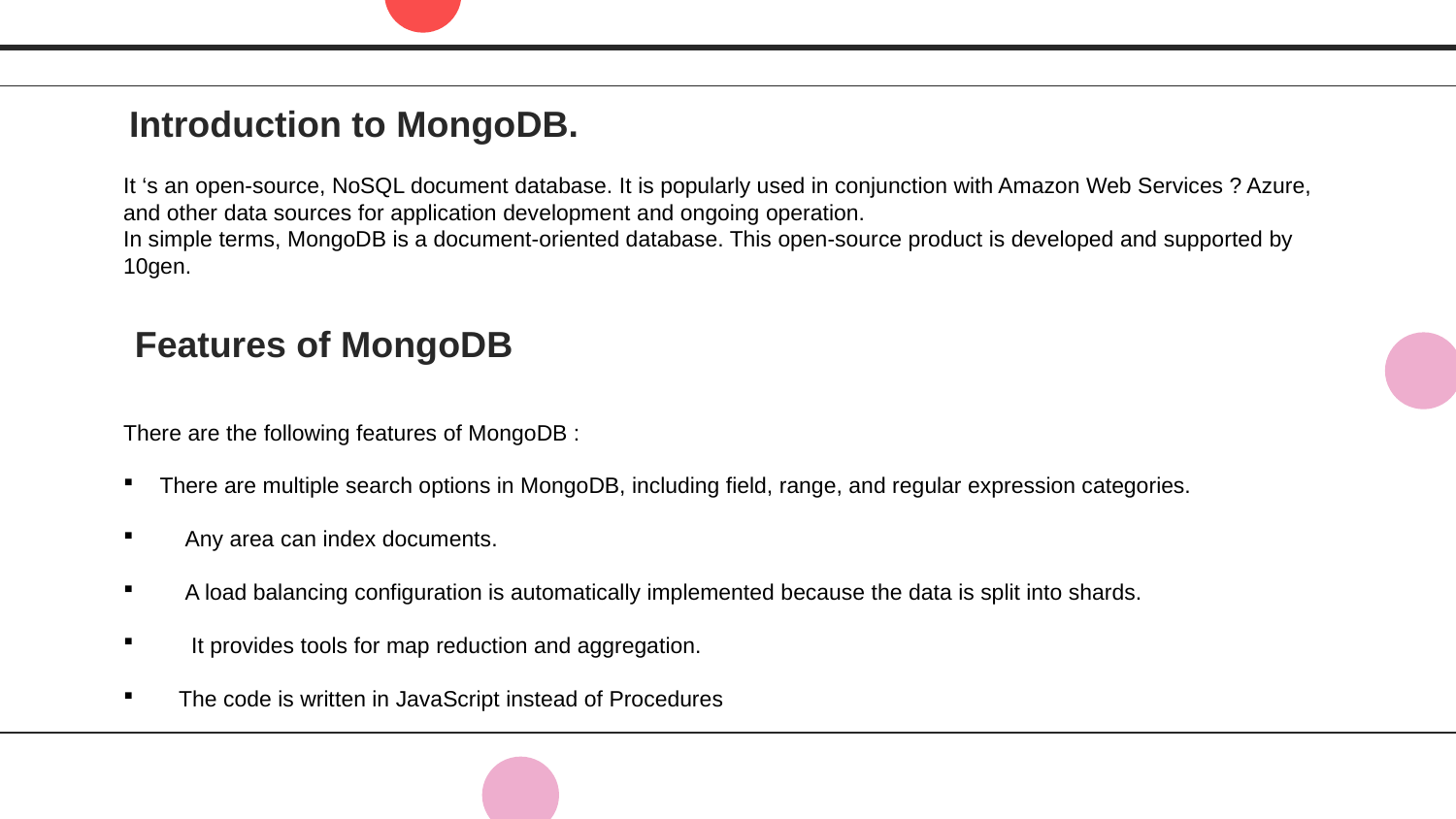

# Introduction to MongoDB.
It ‘s an open-source, NoSQL document database. It is popularly used in conjunction with Amazon Web Services ? Azure, and other data sources for application development and ongoing operation.
In simple terms, MongoDB is a document-oriented database. This open-source product is developed and supported by 10gen.
Features of MongoDB
There are the following features of MongoDB :

There are multiple search options in MongoDB, including field, range, and regular expression categories.

    Any area can index documents.

    A load balancing configuration is automatically implemented because the data is split into shards.

     It provides tools for map reduction and aggregation.

   The code is written in JavaScript instead of Procedures